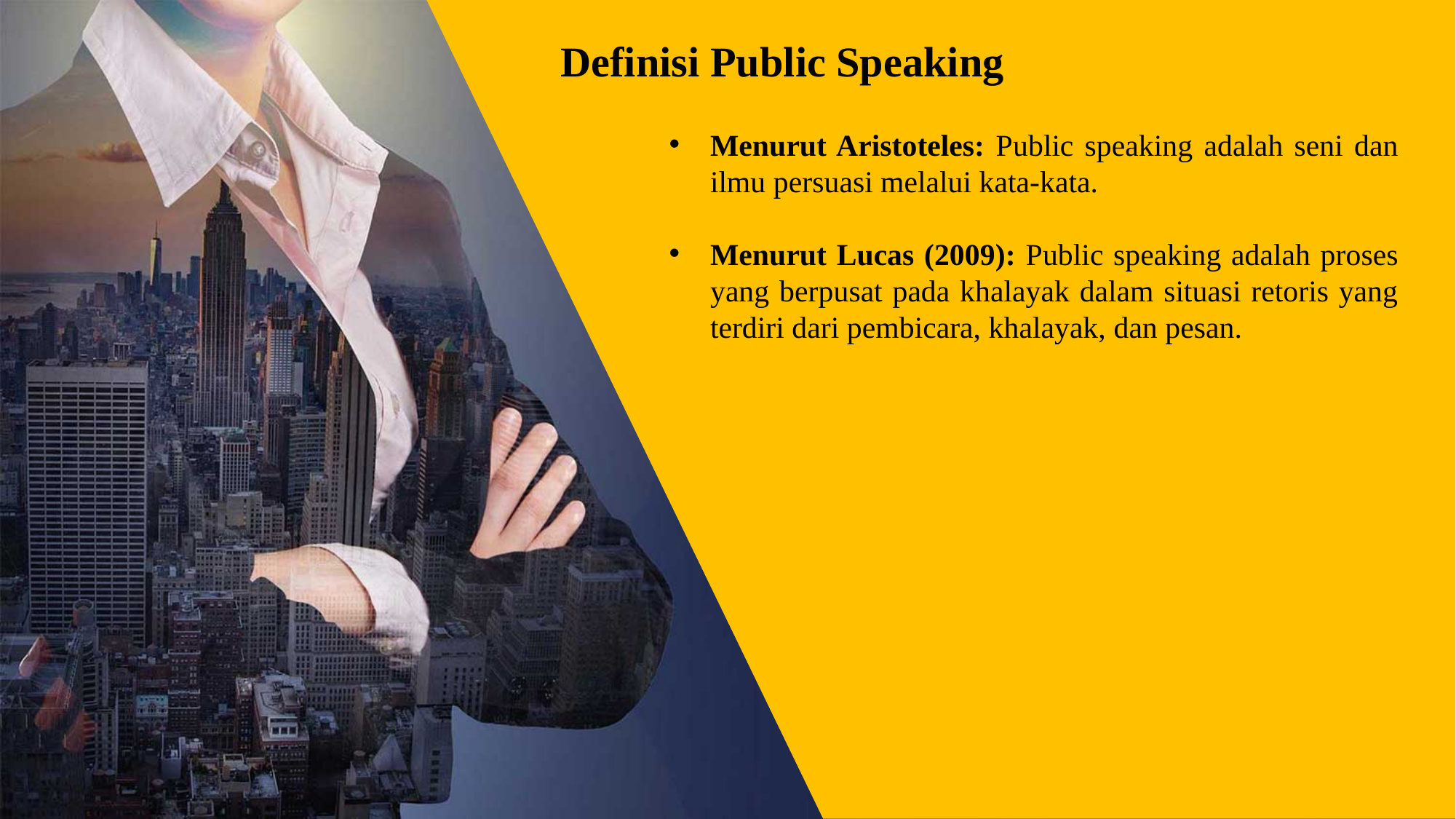

Definisi Public Speaking
Menurut Aristoteles: Public speaking adalah seni dan ilmu persuasi melalui kata-kata.

Menurut Lucas (2009): Public speaking adalah proses yang berpusat pada khalayak dalam situasi retoris yang terdiri dari pembicara, khalayak, dan pesan.